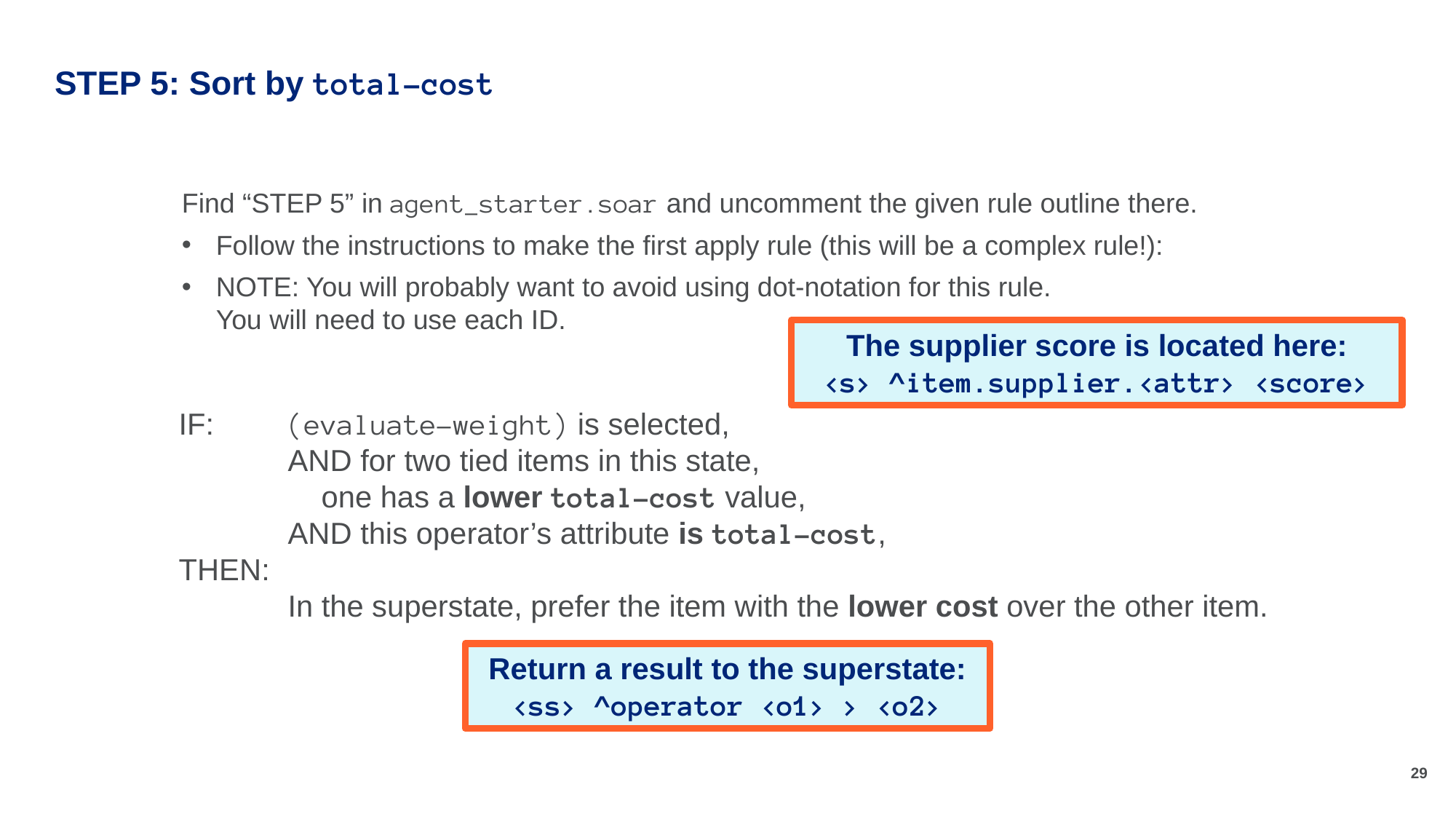

# STEP 5: Sort by total-cost
Find “STEP 5” in agent_starter.soar and uncomment the given rule outline there.
Follow the instructions to make the first apply rule (this will be a complex rule!):
NOTE: You will probably want to avoid using dot-notation for this rule.
You will need to use each ID.
The supplier score is located here:
<s> ^item.supplier.<attr> <score>
IF:	(evaluate-weight) is selected,
	AND for two tied items in this state,
	    one has a lower total-cost value,
	AND this operator’s attribute is total-cost,
THEN:
	In the superstate, prefer the item with the lower cost over the other item.
Return a result to the superstate:
<ss> ^operator <o1> > <o2>